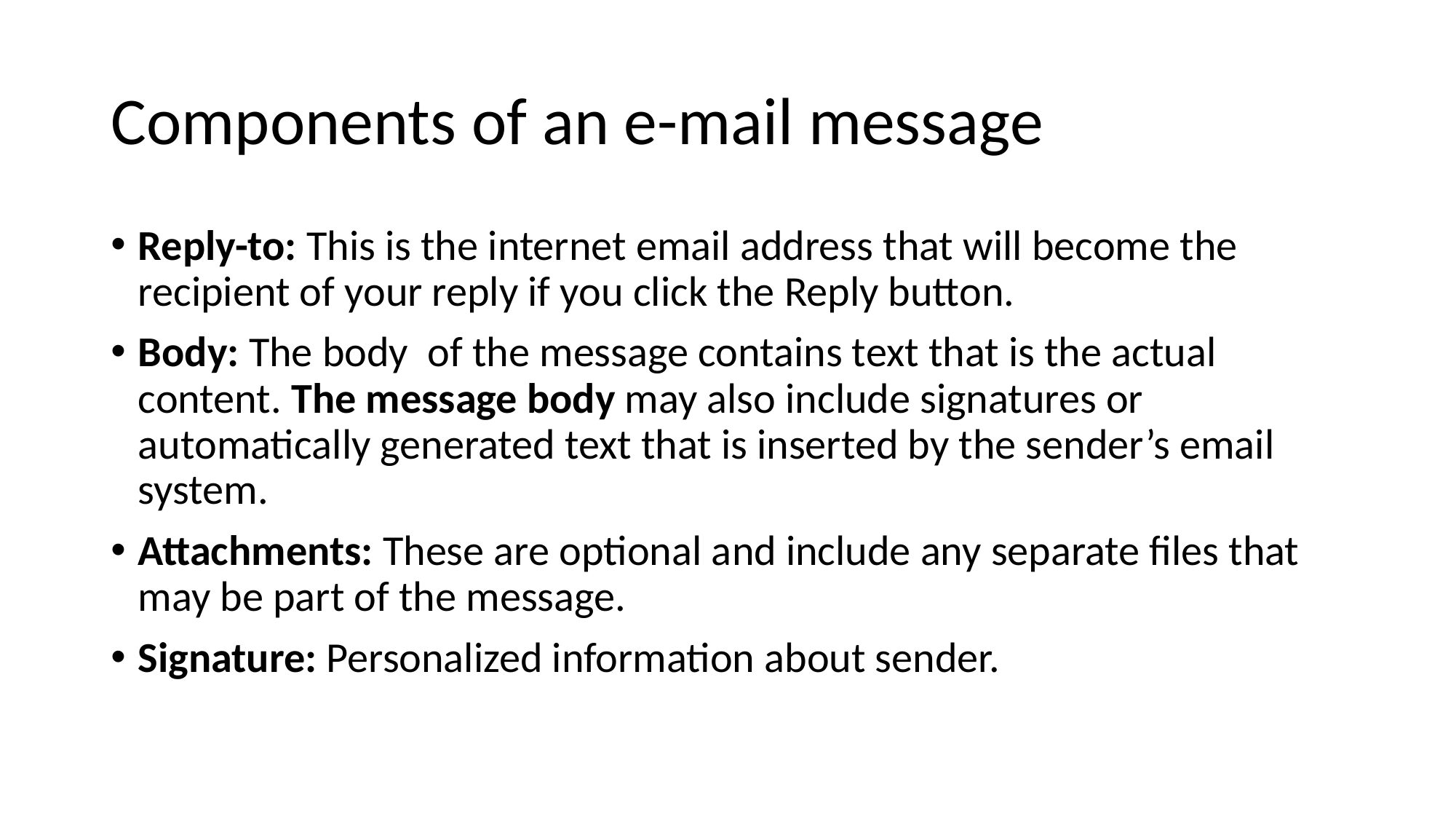

# Components of an e-mail message
Reply-to: This is the internet email address that will become the recipient of your reply if you click the Reply button.
Body: The body  of the message contains text that is the actual content. The message body may also include signatures or automatically generated text that is inserted by the sender’s email system.
Attachments: These are optional and include any separate files that may be part of the message.
Signature: Personalized information about sender.